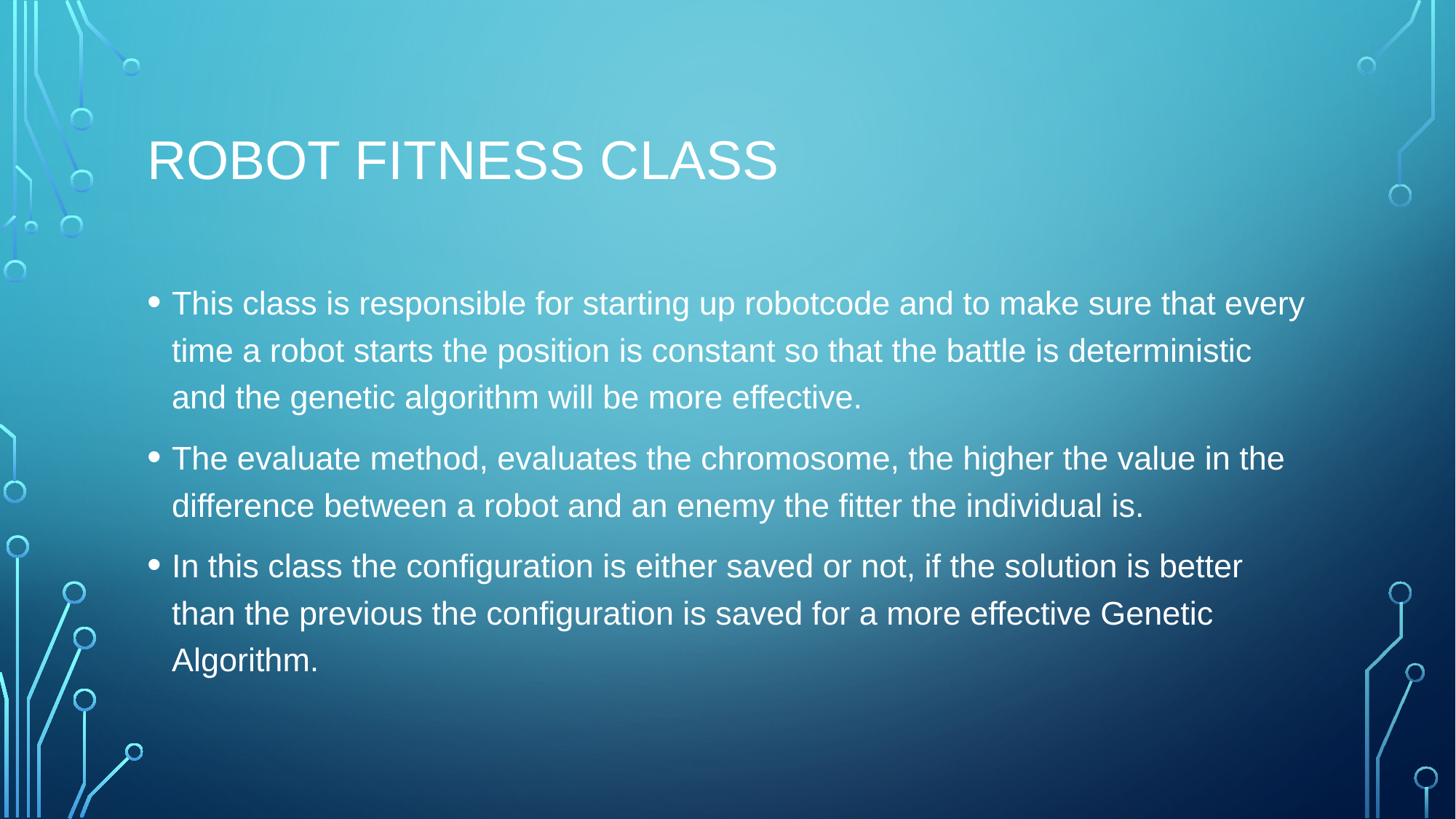

# Robot fitness class
This class is responsible for starting up robotcode and to make sure that every time a robot starts the position is constant so that the battle is deterministic and the genetic algorithm will be more effective.
The evaluate method, evaluates the chromosome, the higher the value in the difference between a robot and an enemy the fitter the individual is.
In this class the configuration is either saved or not, if the solution is better than the previous the configuration is saved for a more effective Genetic Algorithm.